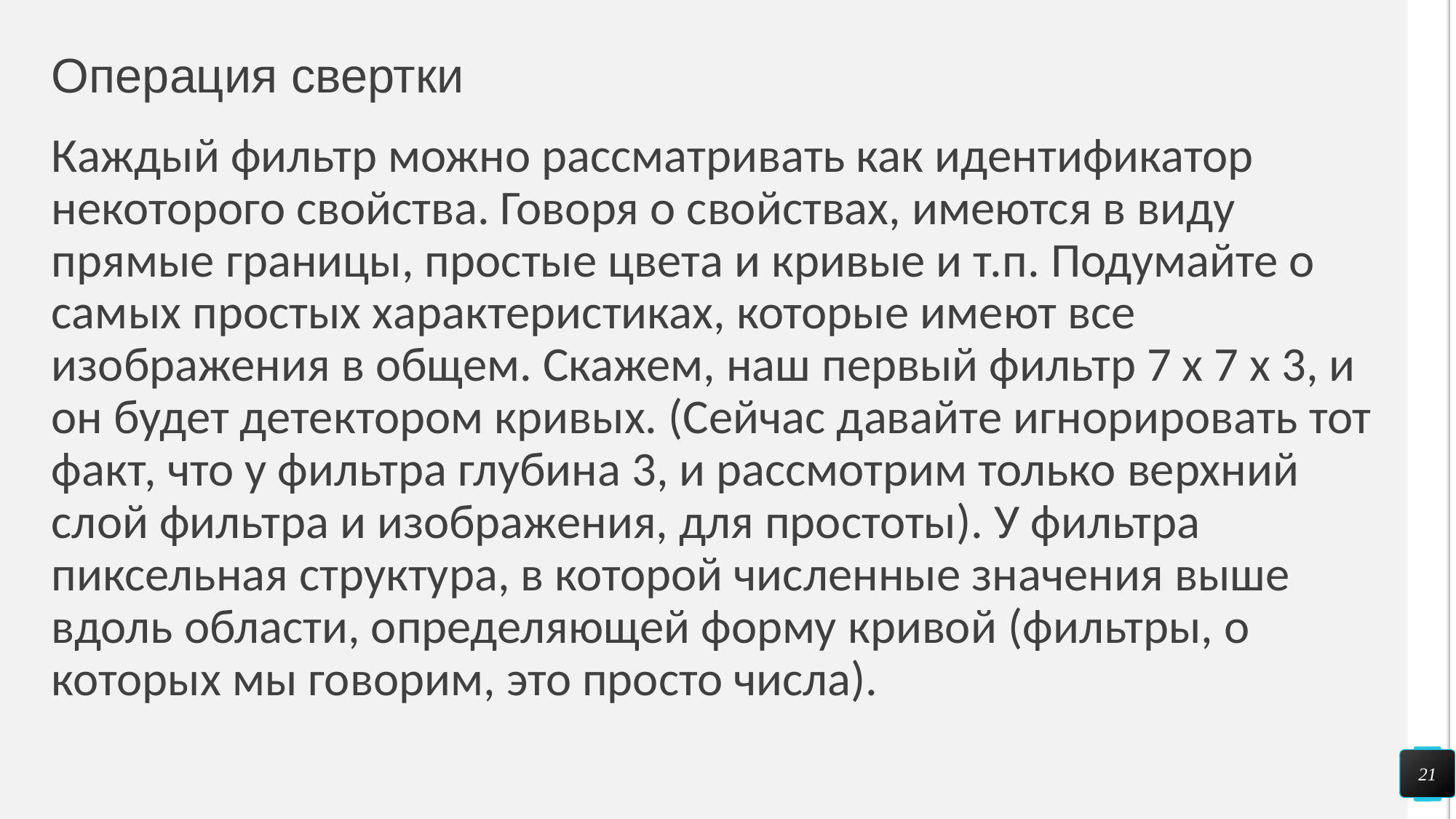

# Операция свертки
Каждый фильтр можно рассматривать как идентификатор некоторого свойства. Говоря о свойствах, имеются в виду прямые границы, простые цвета и кривые и т.п. Подумайте о самых простых характеристиках, которые имеют все изображения в общем. Скажем, наш первый фильтр 7 х 7 х 3, и он будет детектором кривых. (Сейчас давайте игнорировать тот факт, что у фильтра глубина 3, и рассмотрим только верхний слой фильтра и изображения, для простоты). У фильтра пиксельная структура, в которой численные значения выше вдоль области, определяющей форму кривой (фильтры, о которых мы говорим, это просто числа).
21